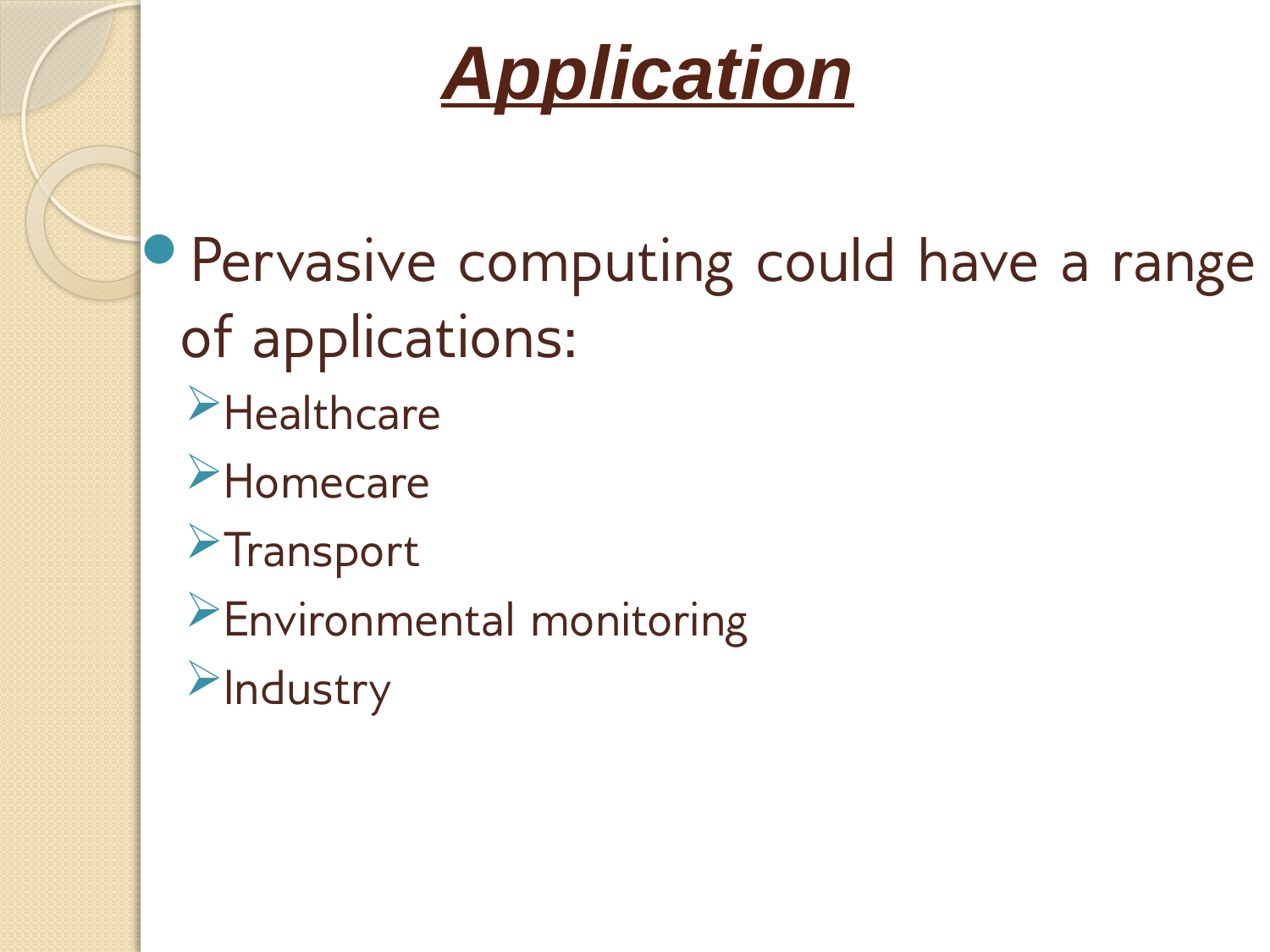

# Application
Pervasive computing could have a range of applications:
Healthcare
Homecare
Transport
Environmental monitoring
Industry